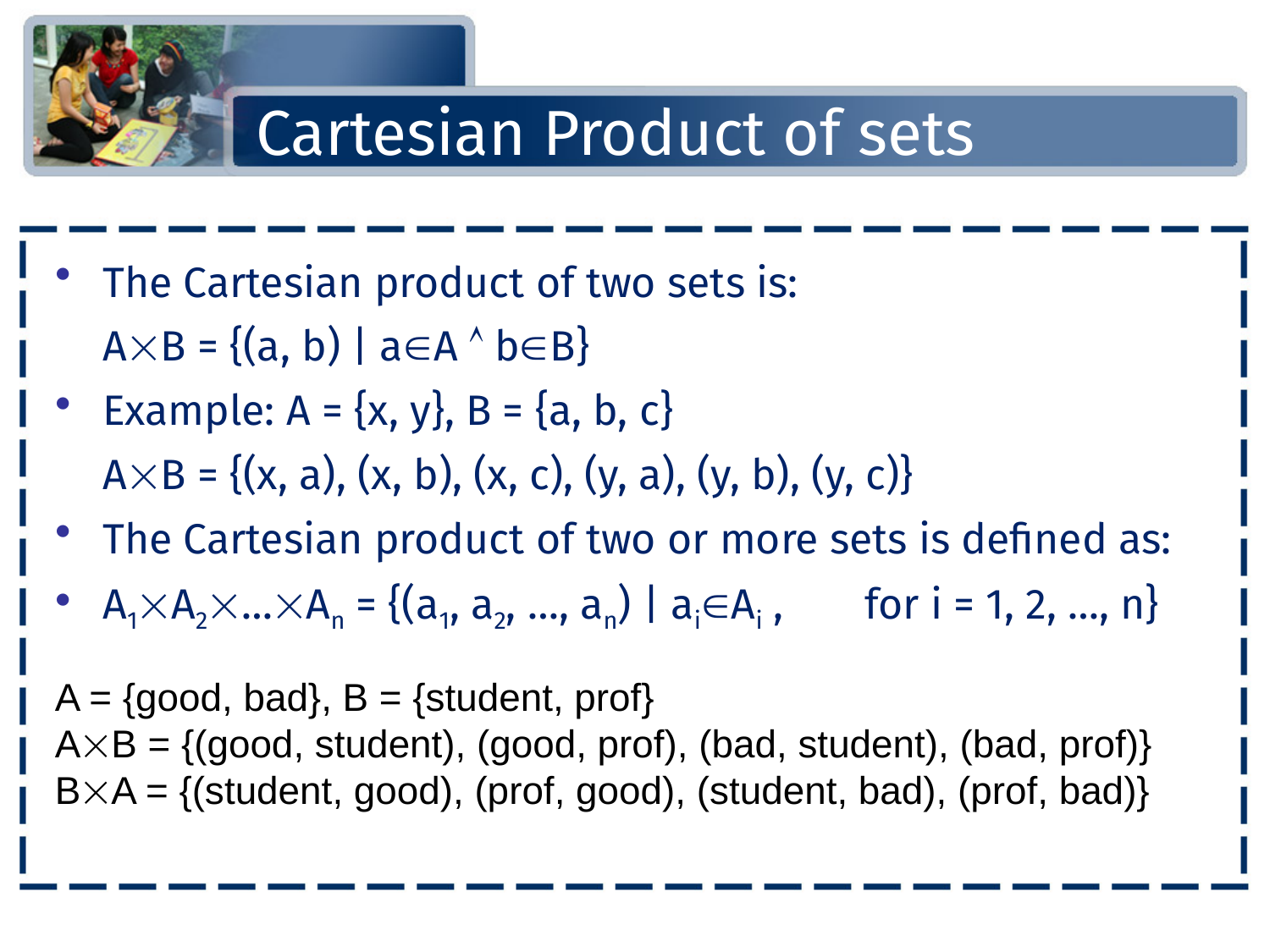

# Cartesian Product of sets
The Cartesian product of two sets is:
	A×B = {(a, b) | a∈A ∧ b∈B}
Example: A = {x, y}, B = {a, b, c}
	A×B = {(x, a), (x, b), (x, c), (y, a), (y, b), (y, c)}
The Cartesian product of two or more sets is defined as:
A1×A2×…×An = {(a1, a2, …, an) | ai∈Ai ,	for i = 1, 2, …, n}
A = {good, bad}, B = {student, prof}
A×B = {(good, student), (good, prof), (bad, student), (bad, prof)}
B×A = {(student, good), (prof, good), (student, bad), (prof, bad)}